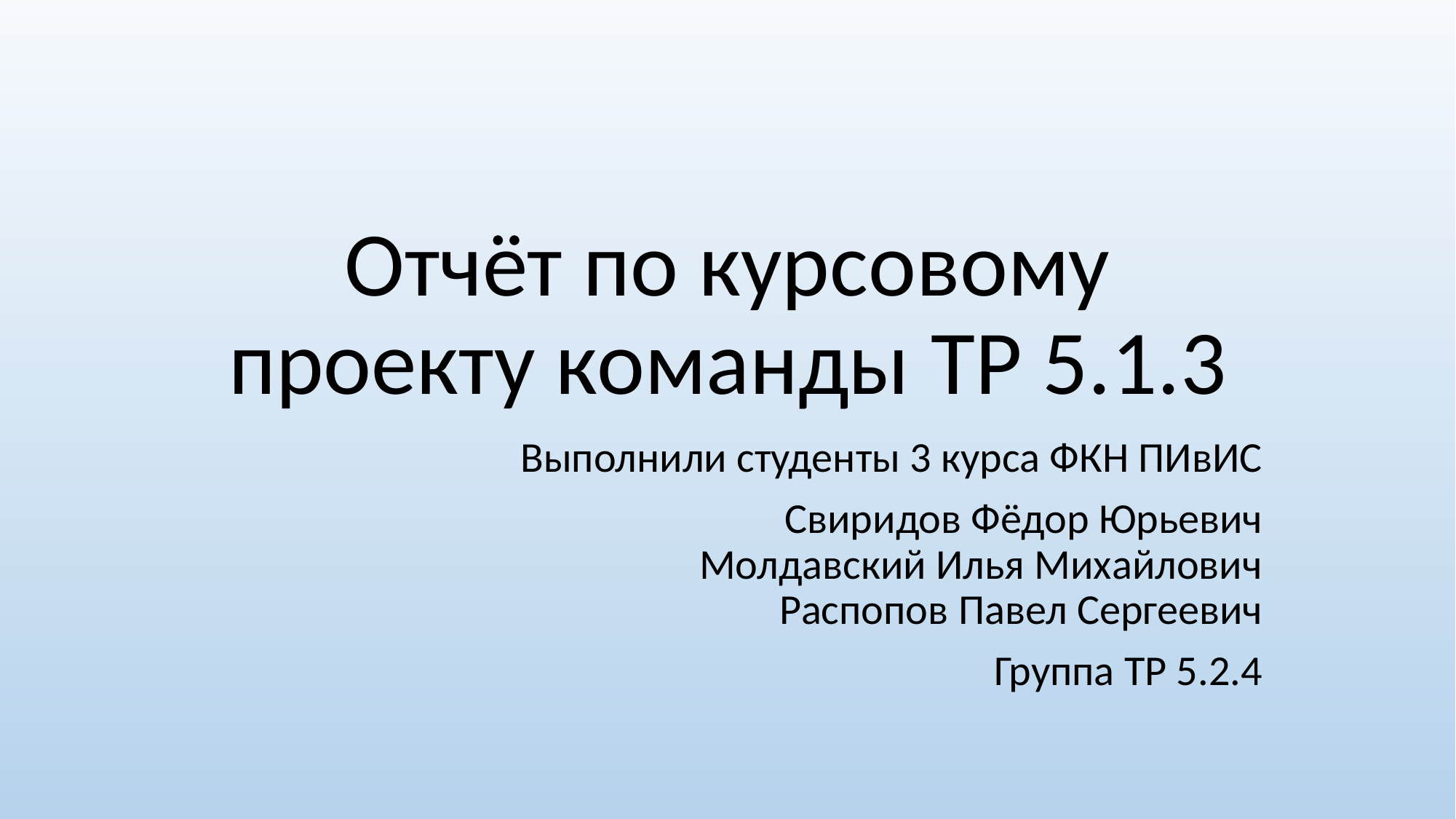

# Отчёт по курсовому проекту команды TP 5.1.3
Выполнили студенты 3 курса ФКН ПИвИС
Свиридов Фёдор Юрьевич
Молдавский Илья Михайлович
Распопов Павел Сергеевич
Группа TP 5.2.4